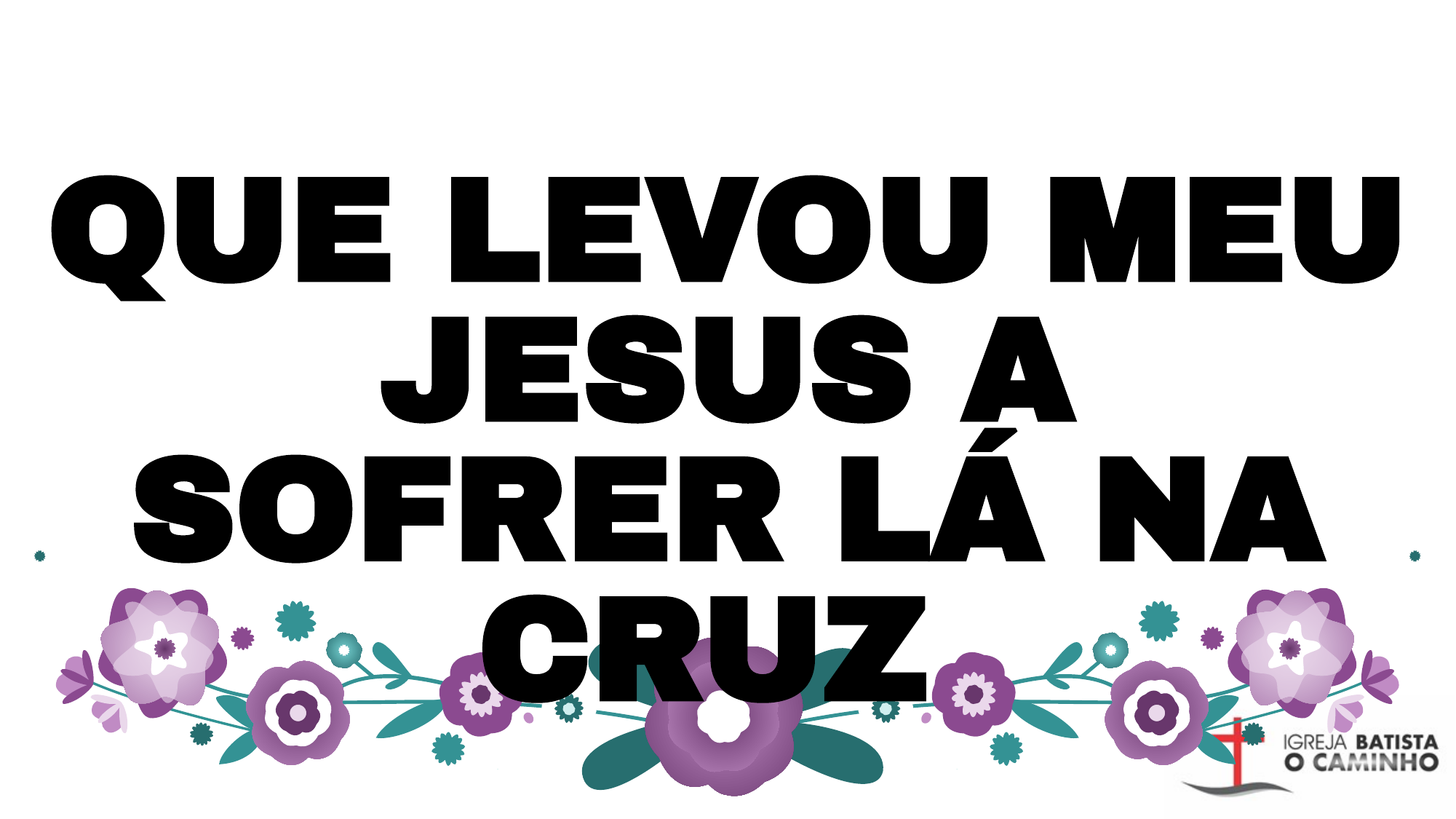

# QUE LEVOU MEU JESUS A SOFRER LÁ NA CRUZ